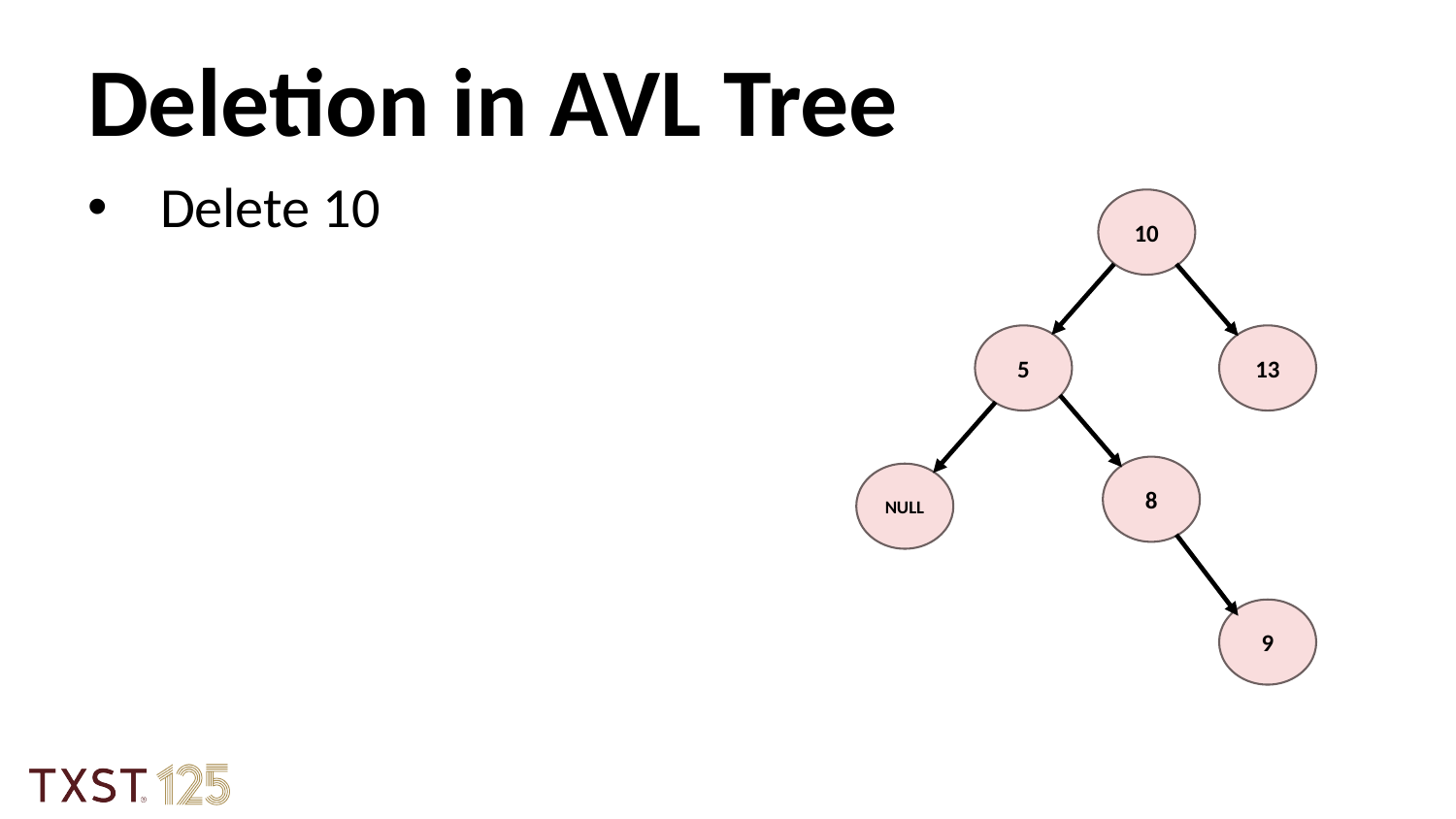

Deletion in AVL Tree
Delete 10
10
13
5
8
NULL
9